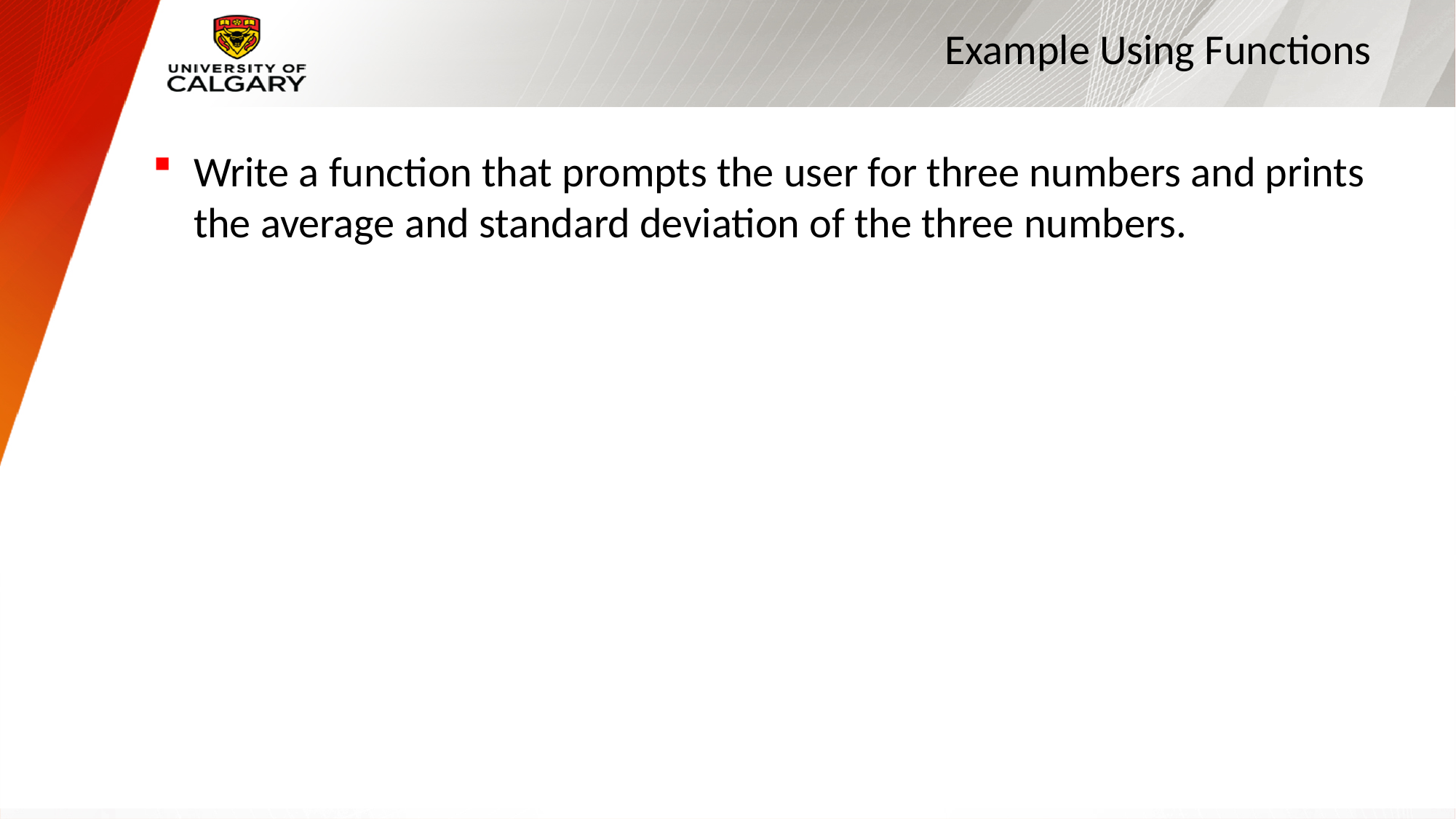

# Example Using Functions
Write a function that prompts the user for three numbers and prints the average and standard deviation of the three numbers.